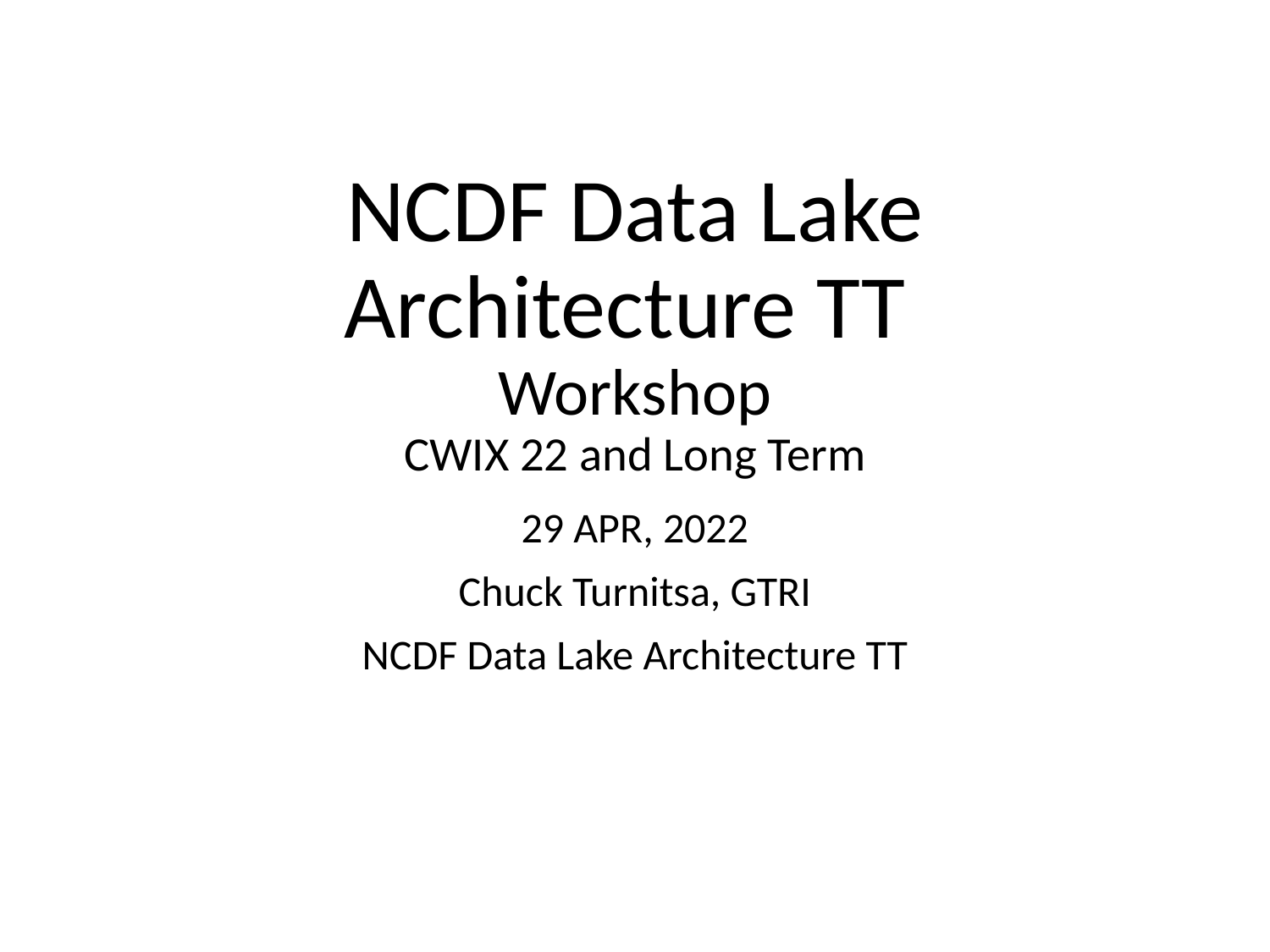

# NCDF Data Lake Architecture TT Workshop CWIX 22 and Long Term
29 APR, 2022
Chuck Turnitsa, GTRI
NCDF Data Lake Architecture TT